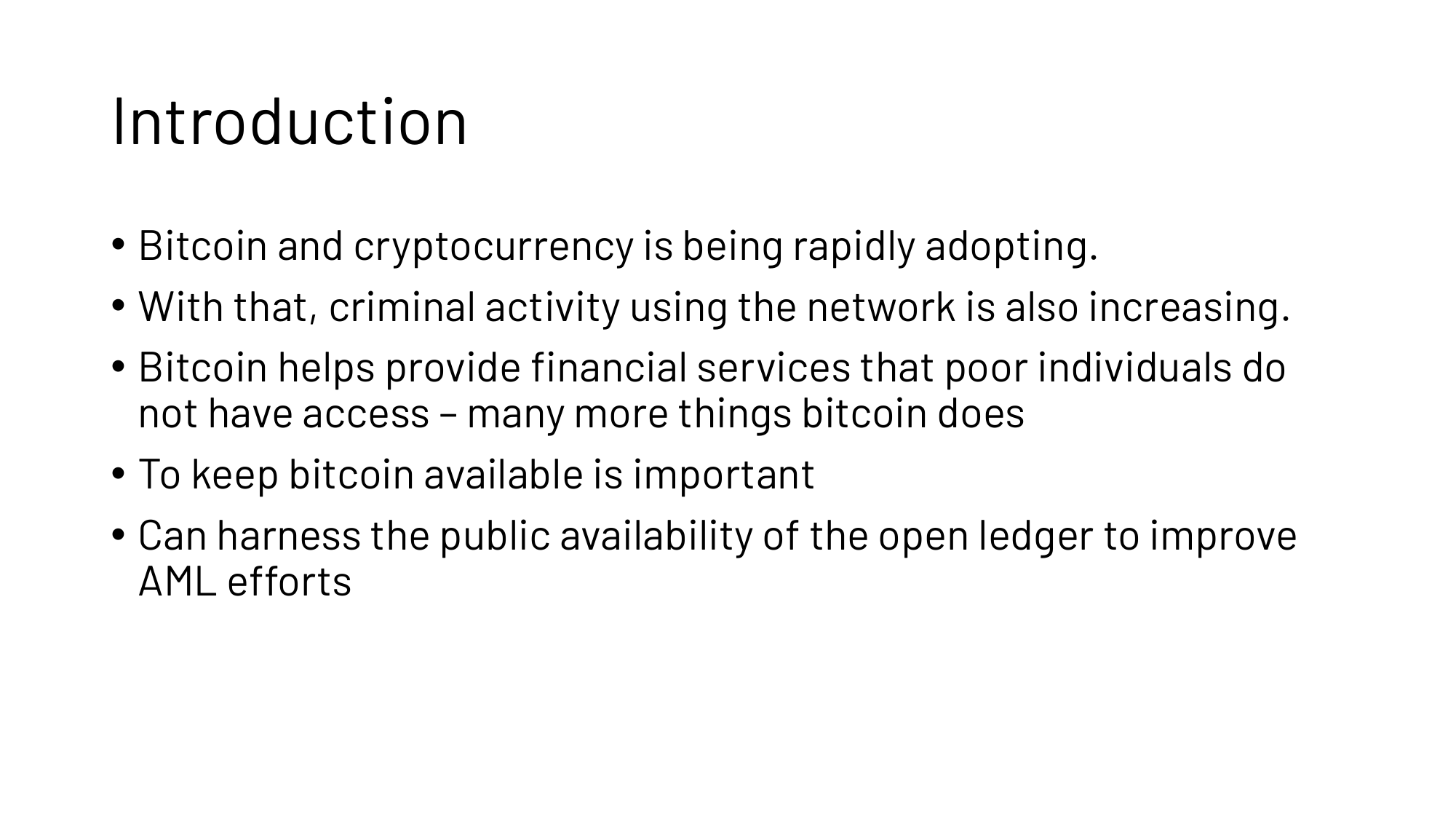

# Introduction
Bitcoin and cryptocurrency is being rapidly adopting.
With that, criminal activity using the network is also increasing.
Bitcoin helps provide financial services that poor individuals do not have access – many more things bitcoin does
To keep bitcoin available is important
Can harness the public availability of the open ledger to improve AML efforts